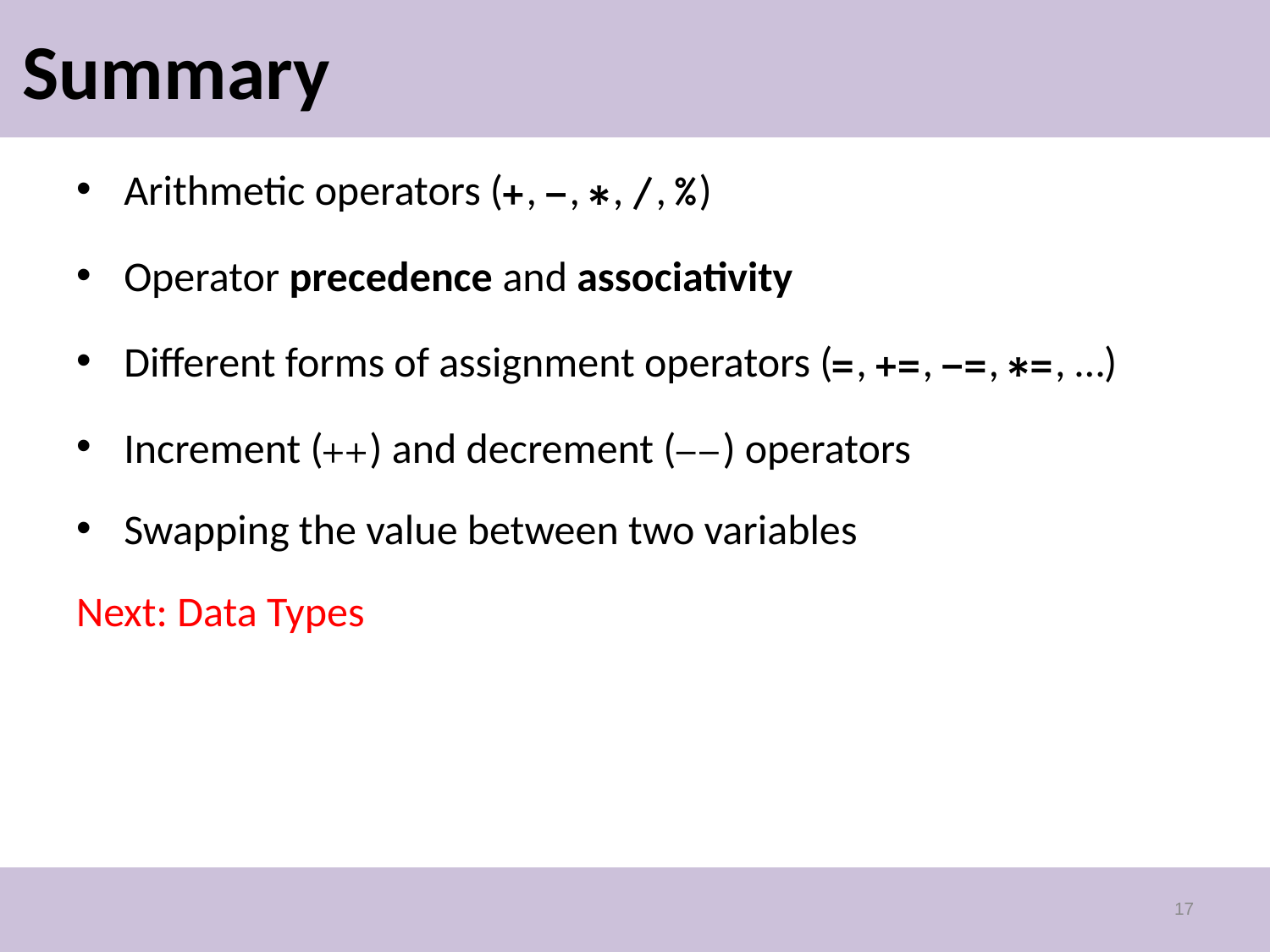

# Summary
Arithmetic operators (+, -, *, /, %)

Operator precedence and associativity

Different forms of assignment operators (=, +=, -=, *=, …)

Increment (++) and decrement (--) operators

Swapping the value between two variables

Next: Data Types
17